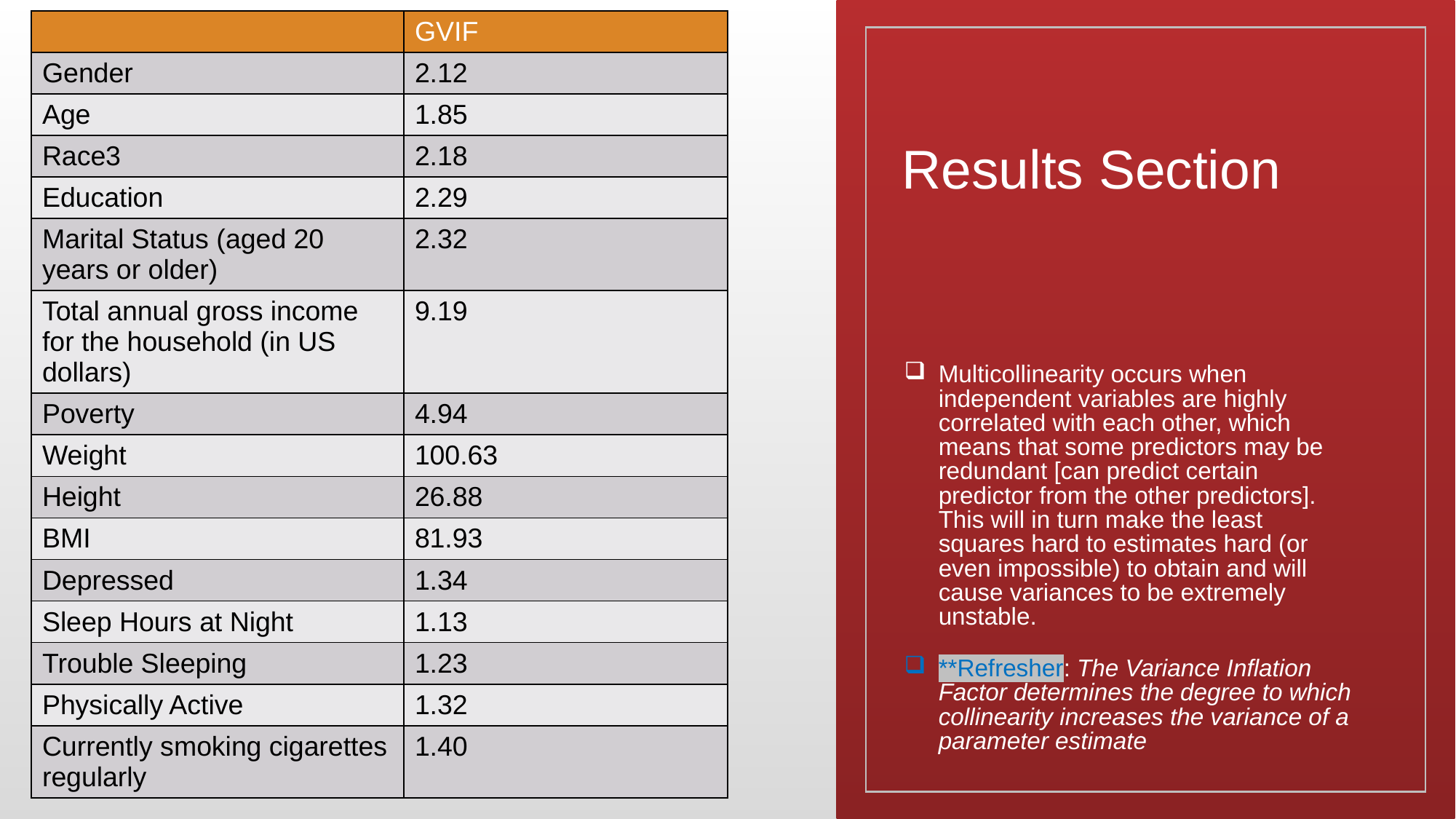

|  | GVIF |
| --- | --- |
| Gender | 2.12 |
| Age | 1.85 |
| Race3 | 2.18 |
| Education | 2.29 |
| Marital Status (aged 20 years or older) | 2.32 |
| Total annual gross income for the household (in US dollars) | 9.19 |
| Poverty | 4.94 |
| Weight | 100.63 |
| Height | 26.88 |
| BMI | 81.93 |
| Depressed | 1.34 |
| Sleep Hours at Night | 1.13 |
| Trouble Sleeping | 1.23 |
| Physically Active | 1.32 |
| Currently smoking cigarettes regularly | 1.40 |
# Results Section
Multicollinearity occurs when independent variables are highly correlated with each other, which means that some predictors may be redundant [can predict certain predictor from the other predictors]. This will in turn make the least squares hard to estimates hard (or even impossible) to obtain and will cause variances to be extremely unstable.
**Refresher: The Variance Inflation Factor determines the degree to which collinearity increases the variance of a parameter estimate